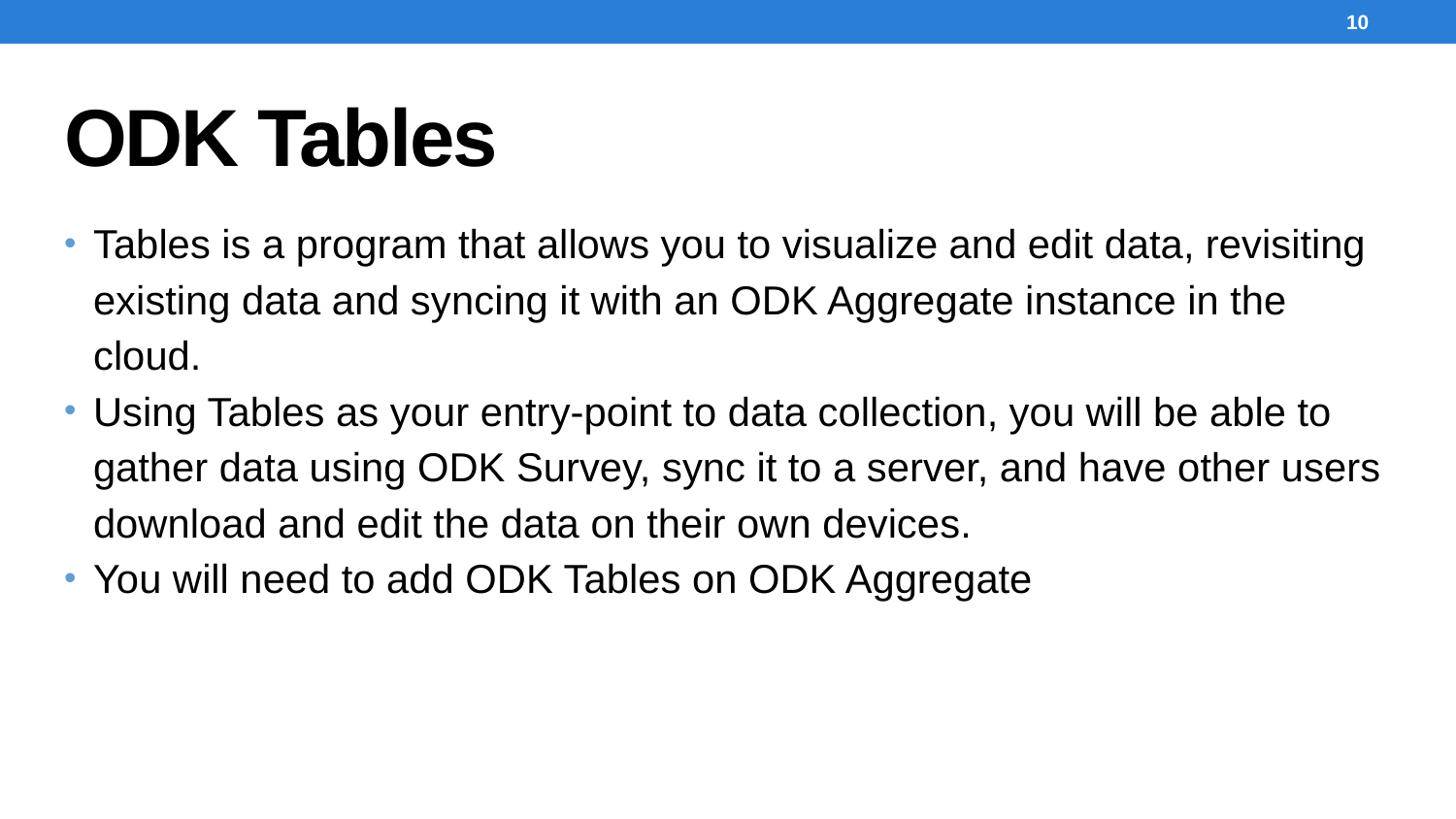

10
# ODK Tables
Tables is a program that allows you to visualize and edit data, revisiting existing data and syncing it with an ODK Aggregate instance in the cloud.
Using Tables as your entry-point to data collection, you will be able to gather data using ODK Survey, sync it to a server, and have other users download and edit the data on their own devices.
You will need to add ODK Tables on ODK Aggregate